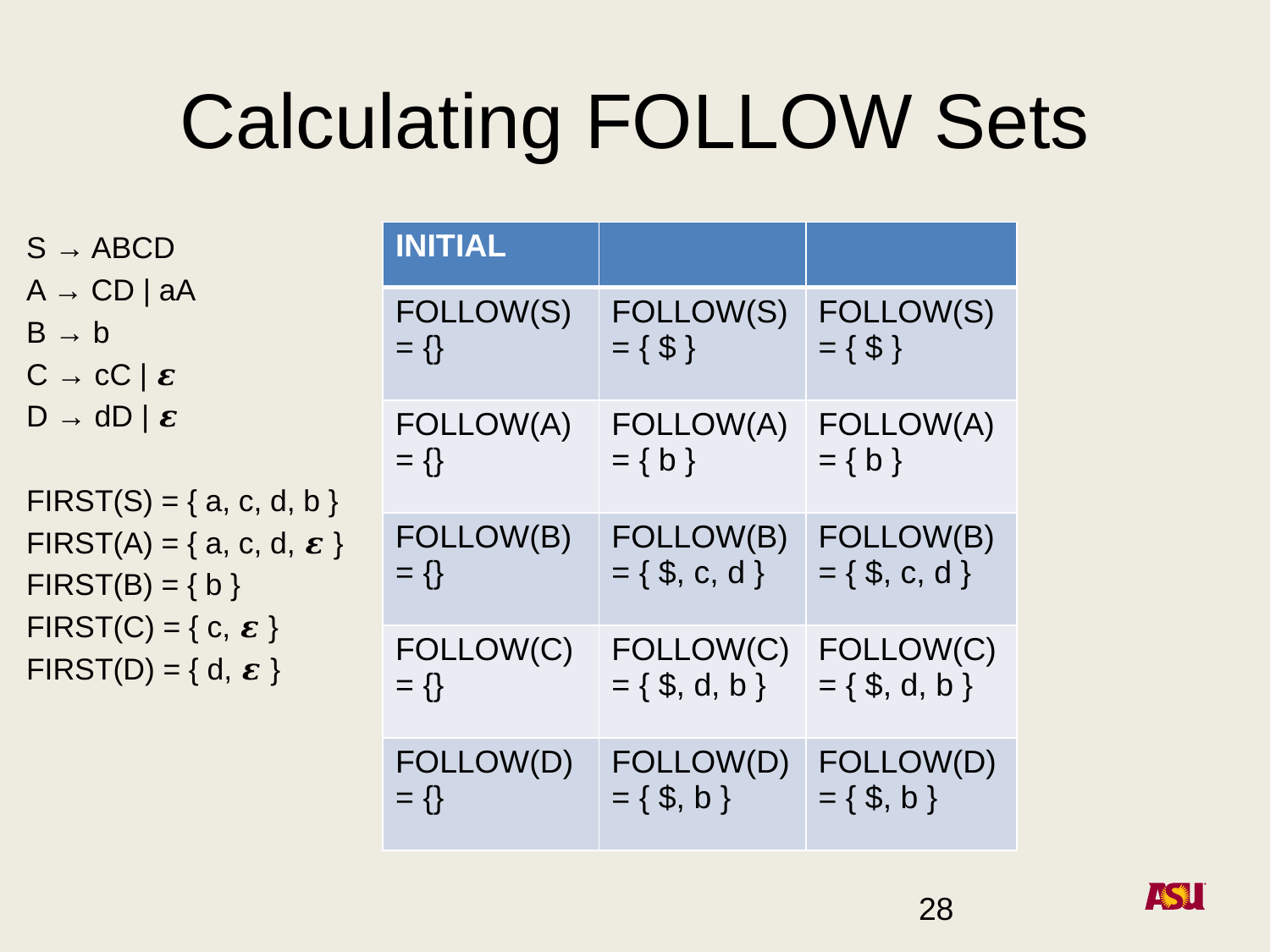

# Calculating FOLLOW Sets
| INITIAL |  |  |
| --- | --- | --- |
| FOLLOW(S) = {} | FOLLOW(S) = { $ } | FOLLOW(S) = { $ } |
| FOLLOW(A) = {} | FOLLOW(A) = { b } | FOLLOW(A) = { b } |
| FOLLOW(B) = {} | FOLLOW(B) = { $, c, d } | FOLLOW(B) = { $, c, d } |
| FOLLOW(C) = {} | FOLLOW(C) = { $, d, b } | FOLLOW(C) = { $, d, b } |
| FOLLOW(D) = {} | FOLLOW(D) = { $, b } | FOLLOW(D) = { $, b } |
S → ABCD
A → CD | aA
B → b
C → cC | 𝜺
D → dD | 𝜺

FIRST(S) = { a, c, d, b }
FIRST(A) = { a, c, d, 𝜺 }
FIRST(B) = { b }
FIRST(C) = { c, 𝜺 }
FIRST(D) = { d, 𝜺 }

28